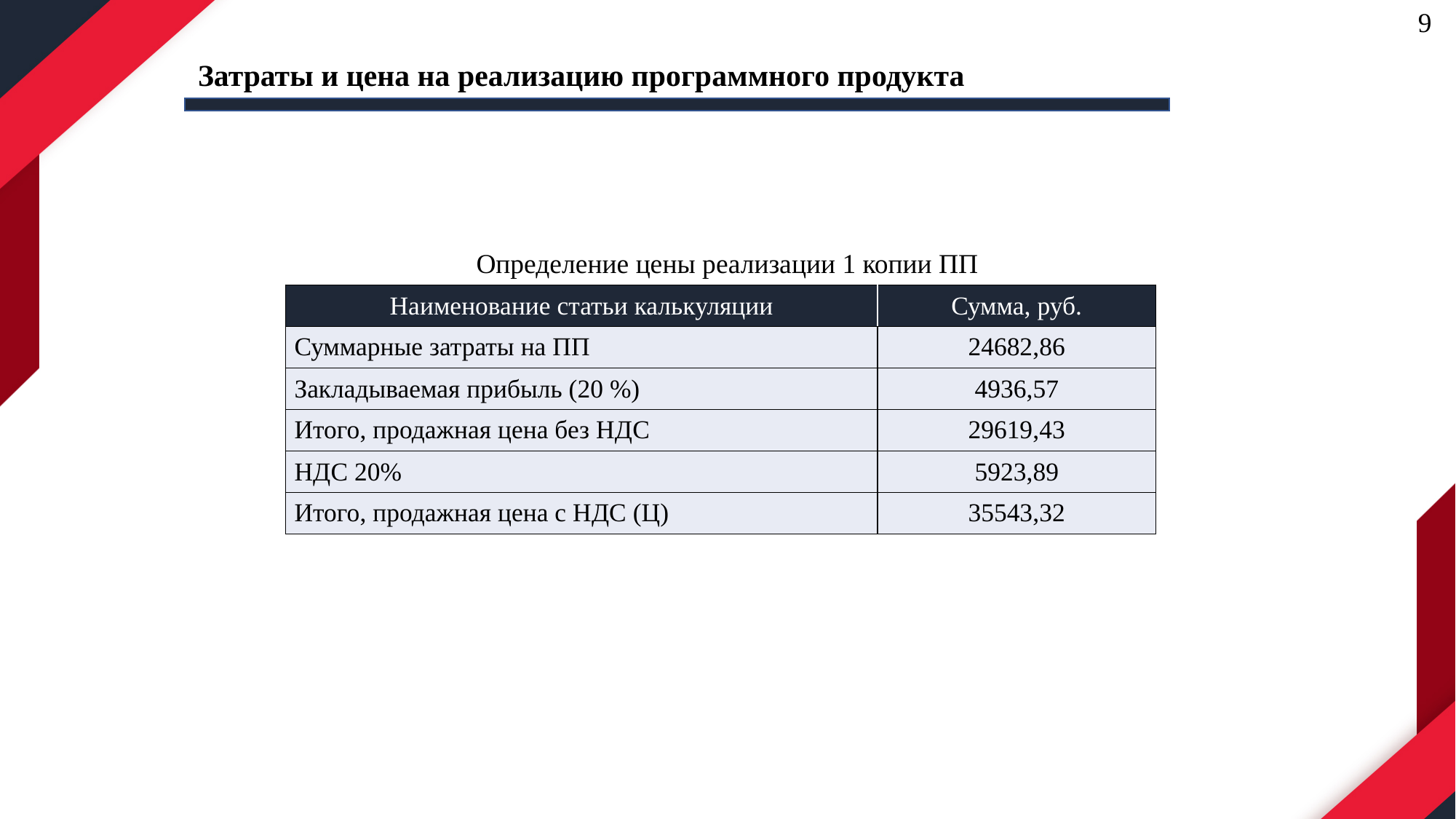

9
Затраты и цена на реализацию программного продукта

Определение цены реализации 1 копии ПП
| Наименование статьи калькуляции | Сумма, руб. |
| --- | --- |
| Суммарные затраты на ПП | 24682,86 |
| Закладываемая прибыль (20 %) | 4936,57 |
| Итого, продажная цена без НДС | 29619,43 |
| НДС 20% | 5923,89 |
| Итого, продажная цена с НДС (Ц) | 35543,32 |